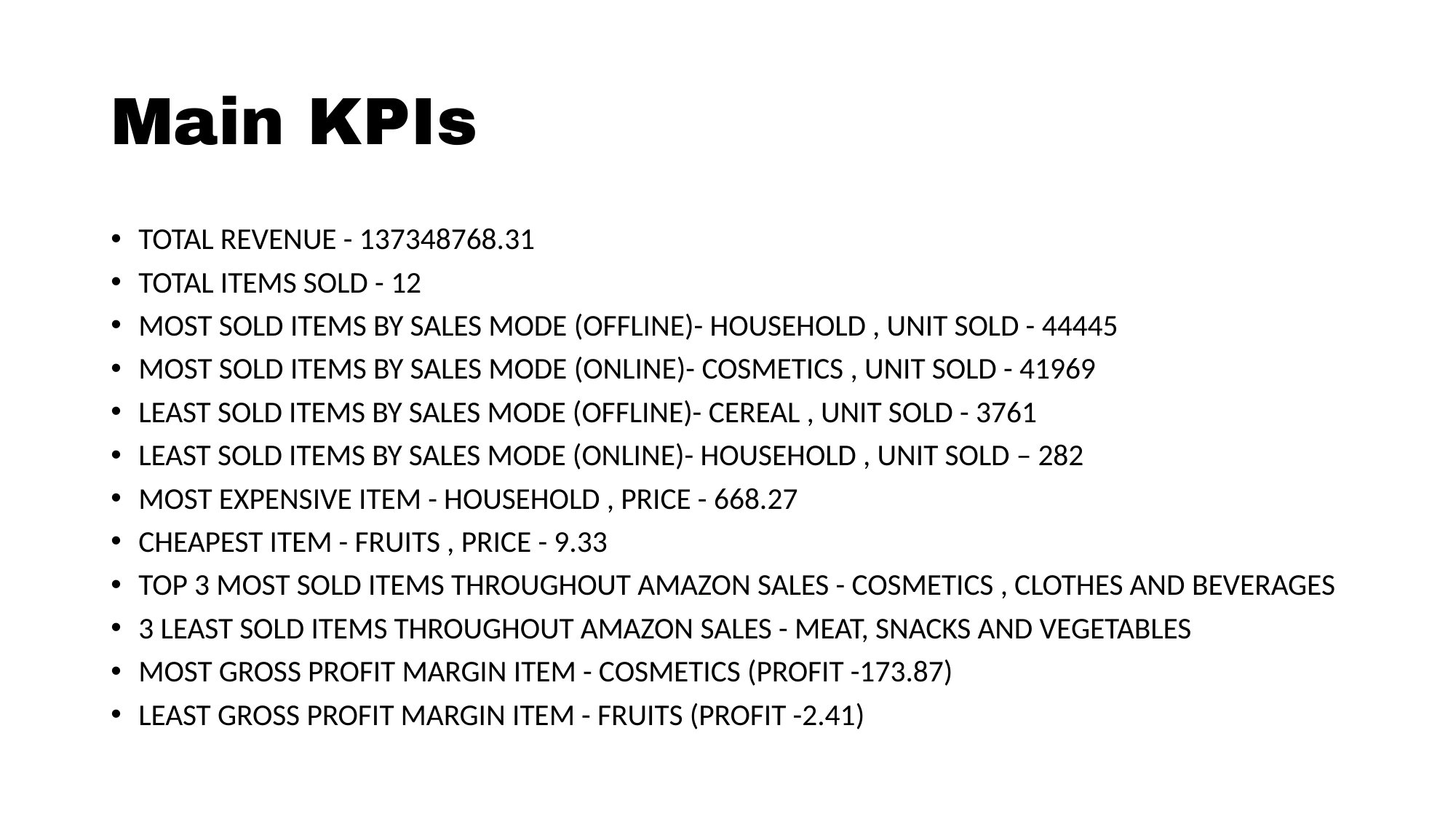

# Main KPIs
TOTAL REVENUE - 137348768.31
TOTAL ITEMS SOLD - 12
MOST SOLD ITEMS BY SALES MODE (OFFLINE)- HOUSEHOLD , UNIT SOLD - 44445
MOST SOLD ITEMS BY SALES MODE (ONLINE)- COSMETICS , UNIT SOLD - 41969
LEAST SOLD ITEMS BY SALES MODE (OFFLINE)- CEREAL , UNIT SOLD - 3761
LEAST SOLD ITEMS BY SALES MODE (ONLINE)- HOUSEHOLD , UNIT SOLD – 282
MOST EXPENSIVE ITEM - HOUSEHOLD , PRICE - 668.27
CHEAPEST ITEM - FRUITS , PRICE - 9.33
TOP 3 MOST SOLD ITEMS THROUGHOUT AMAZON SALES - COSMETICS , CLOTHES AND BEVERAGES
3 LEAST SOLD ITEMS THROUGHOUT AMAZON SALES - MEAT, SNACKS AND VEGETABLES
MOST GROSS PROFIT MARGIN ITEM - COSMETICS (PROFIT -173.87)
LEAST GROSS PROFIT MARGIN ITEM - FRUITS (PROFIT -2.41)